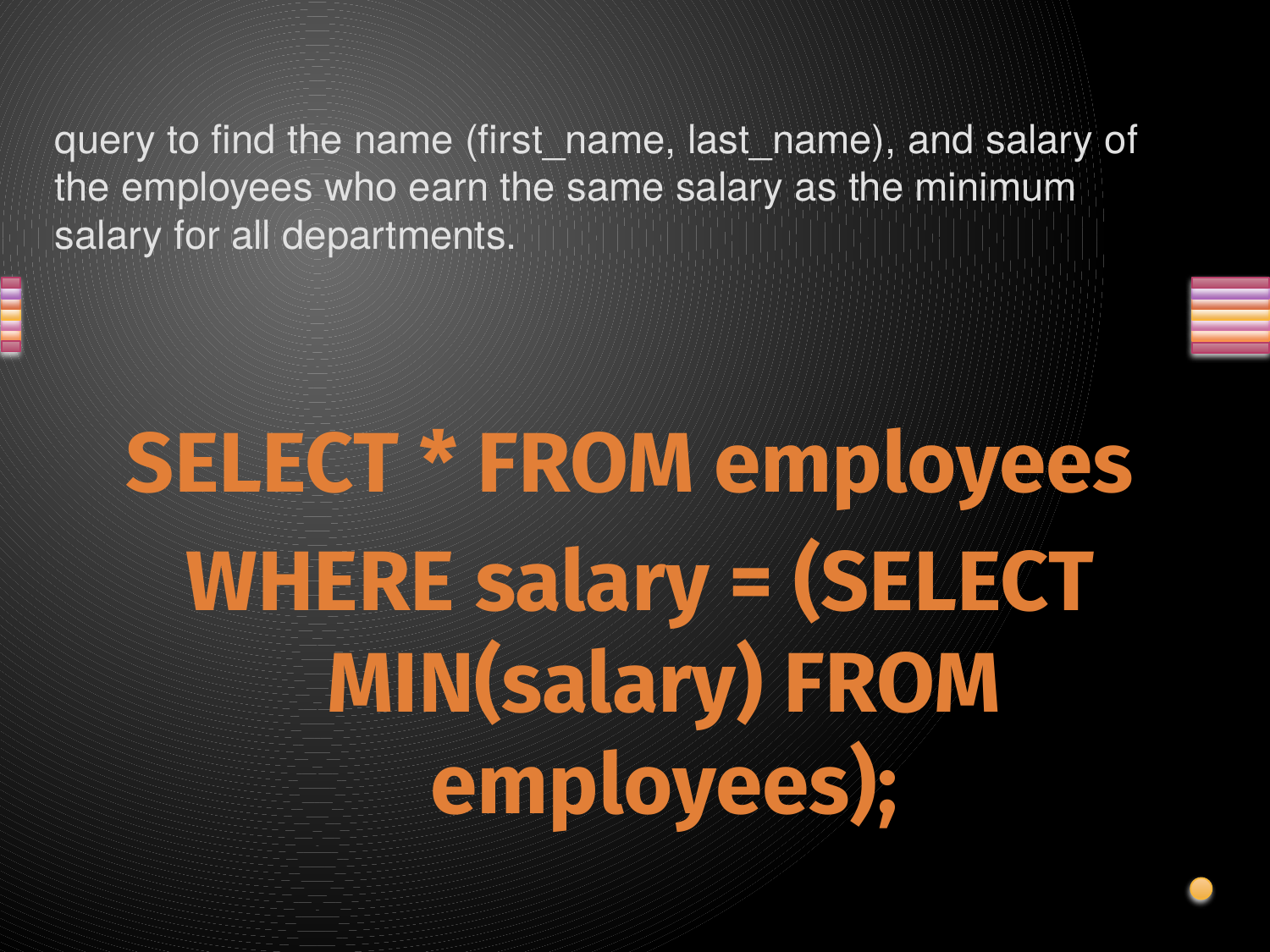

# query to find the name (first_name, last_name), and salary of the employees who earn the same salary as the minimum salary for all departments.
SELECT * FROM employees
WHERE salary = (SELECT MIN(salary) FROM employees);